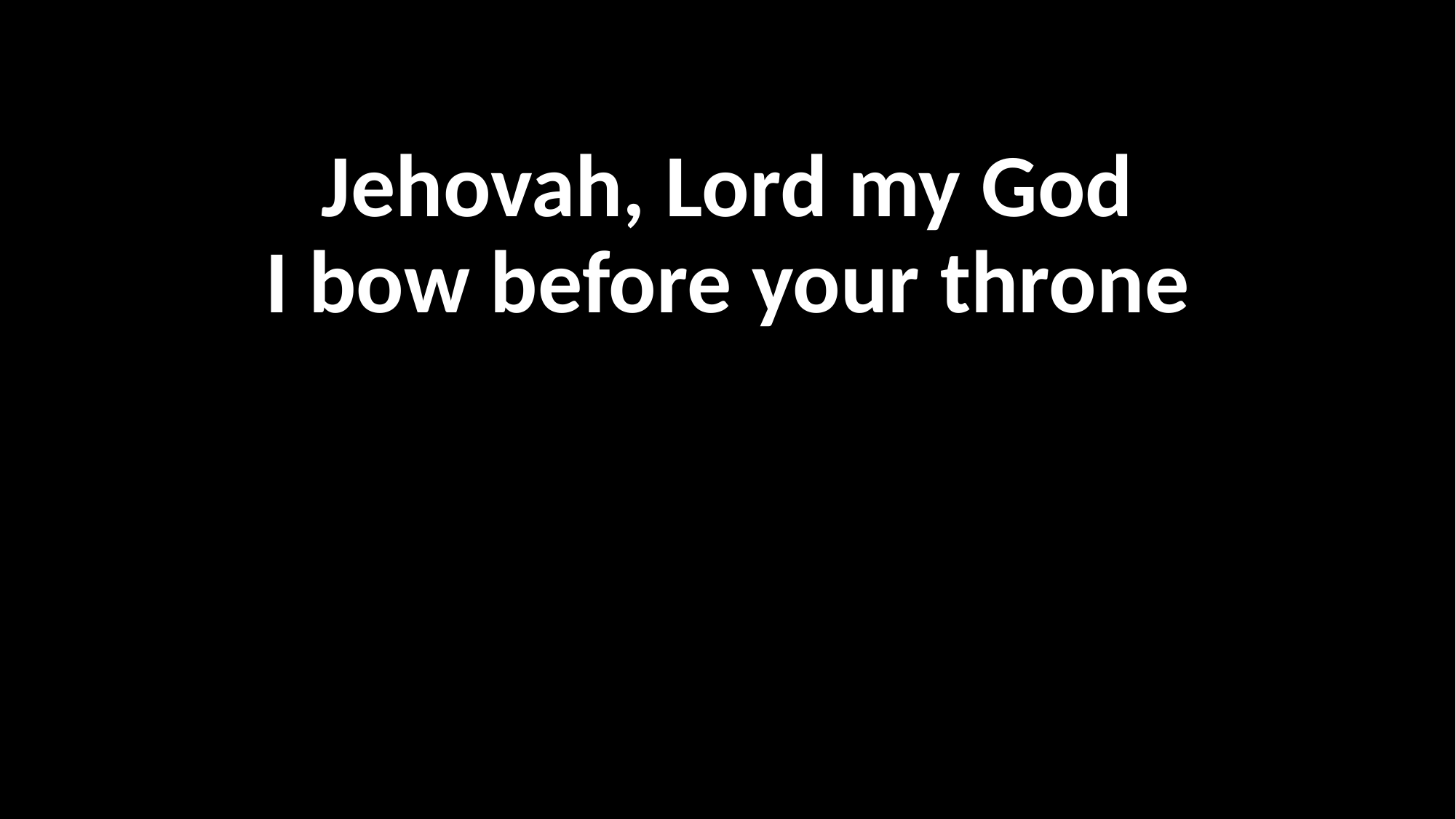

Jehovah, Lord my God
I bow before your throne